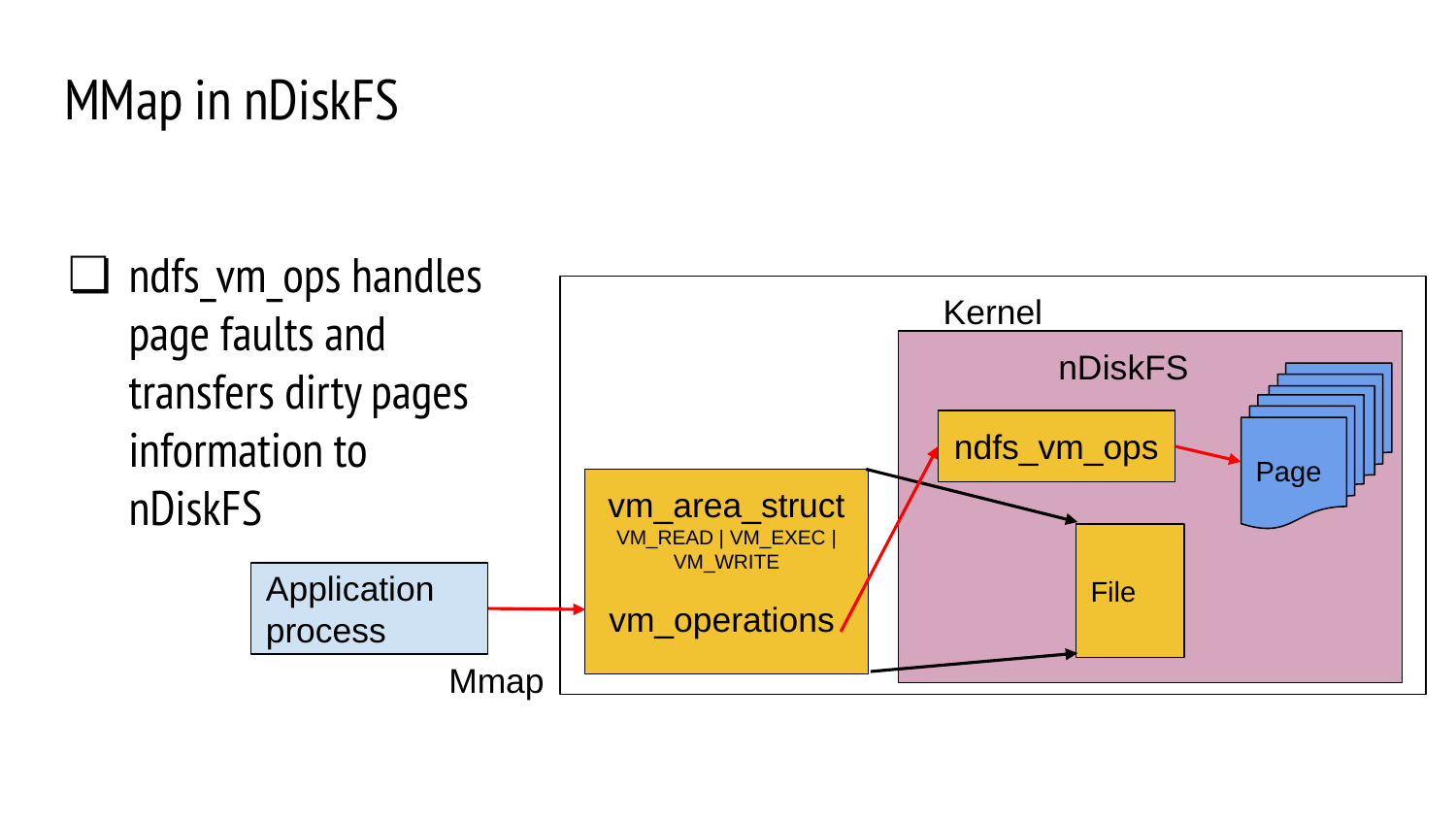

# MMap in nDiskFS

ndfs_vm_ops handles
page faults and transfers dirty pages information to nDiskFS
Kernel
nDiskFS

Page
ndfs_vm_ops
Pagecache
vm_area_struct
VM_READ | VM_EXEC | VM_WRITE

 vm_operations
File
Application
process
Mmap